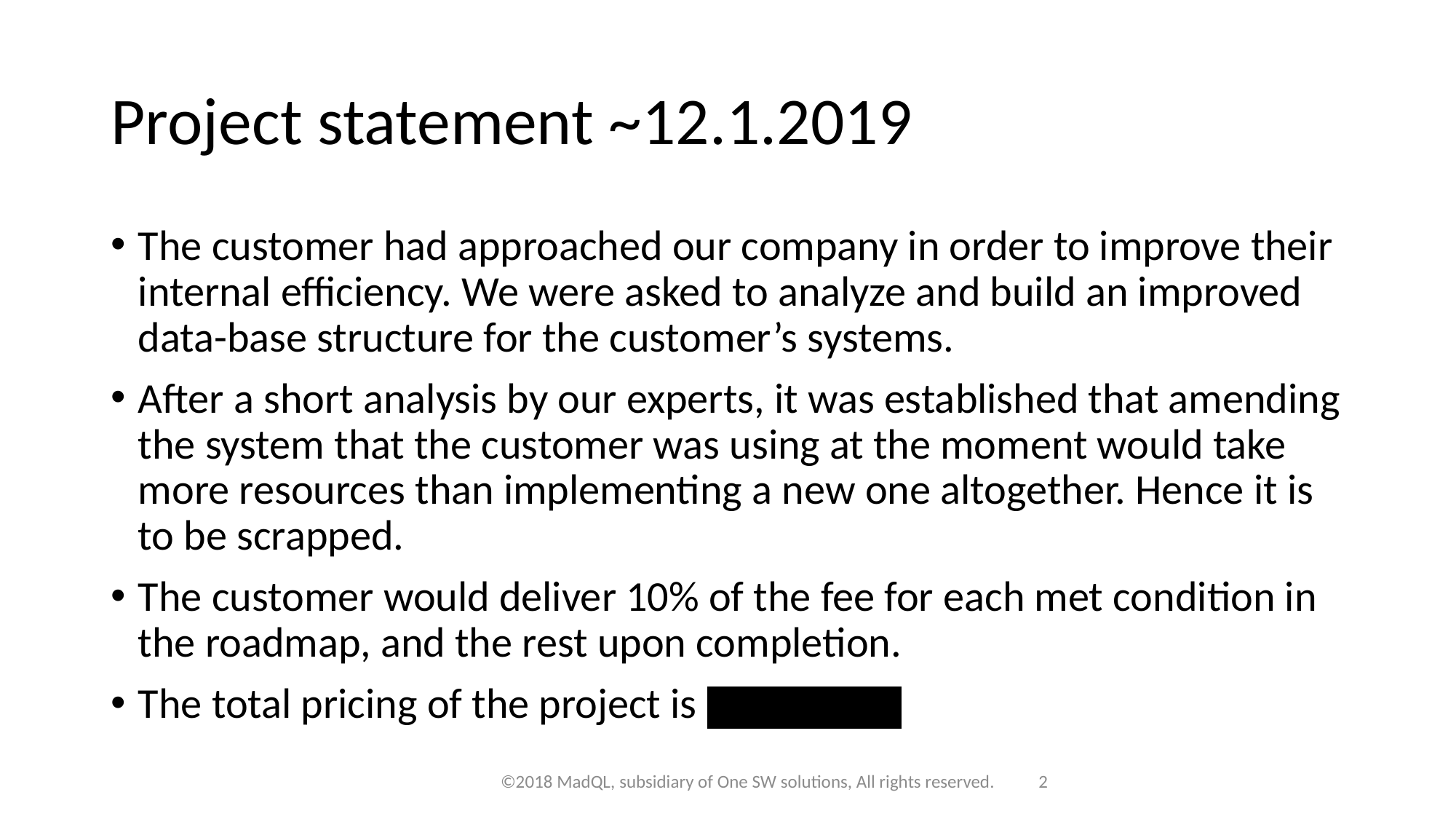

# Project statement ~12.1.2019
The customer had approached our company in order to improve their internal efficiency. We were asked to analyze and build an improved data-base structure for the customer’s systems.
After a short analysis by our experts, it was established that amending the system that the customer was using at the moment would take more resources than implementing a new one altogether. Hence it is to be scrapped.
The customer would deliver 10% of the fee for each met condition in the roadmap, and the rest upon completion.
The total pricing of the project is REDACTED.
©2018 MadQL, subsidiary of One SW solutions, All rights reserved.
2